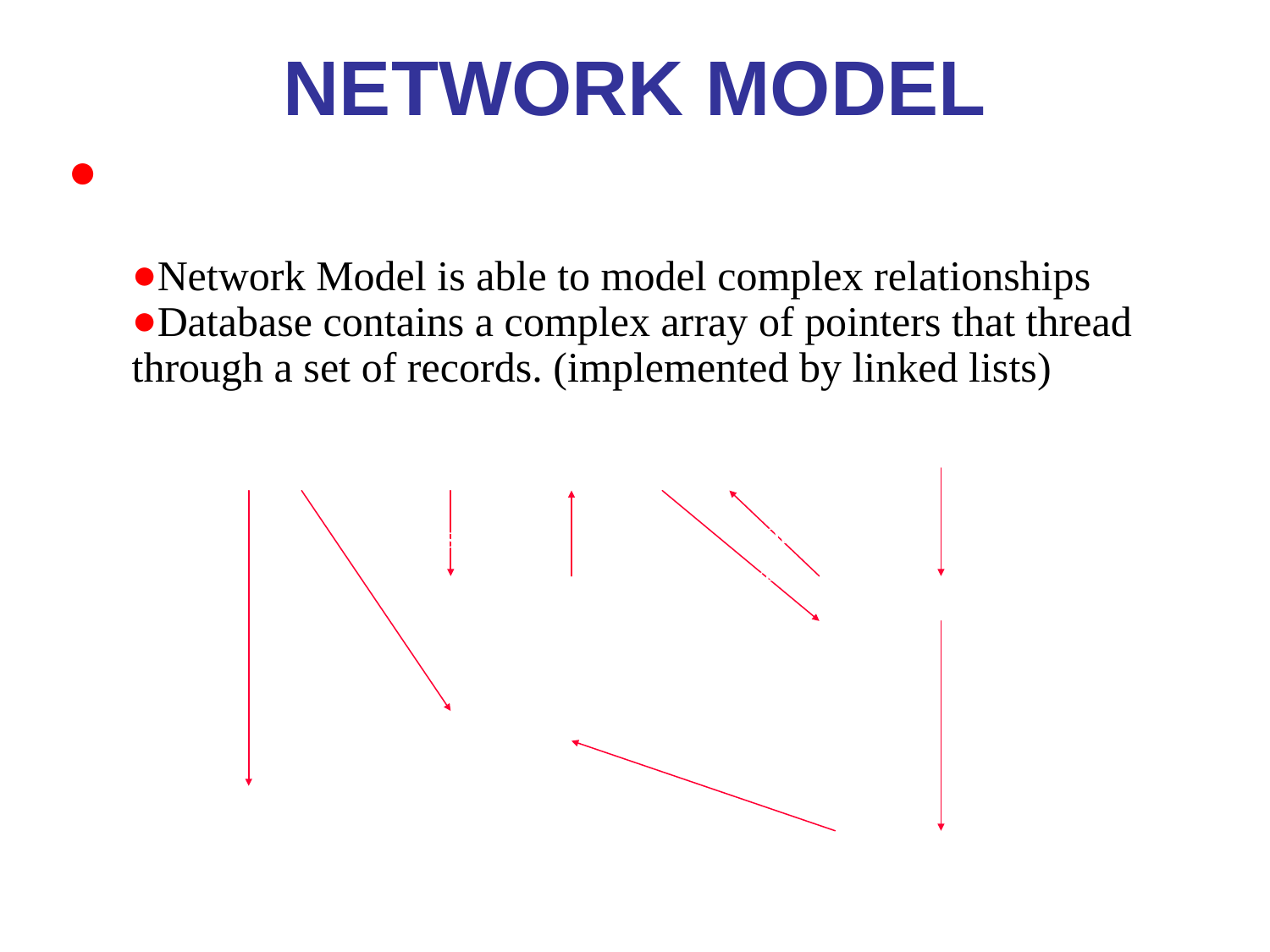

# Network Model
use links to represent relationships between data, which forms a data network
Network Model is able to model complex relationships
Database contains a complex array of pointers that thread through a set of records. (implemented by linked lists)
System
Employee
all_Depts
works_for
supervisor
supervisee
manage
Supervisor
Department
dependents_of
Emp_Work
Works_On
controls
Proj_Work
Dependent
Project
*